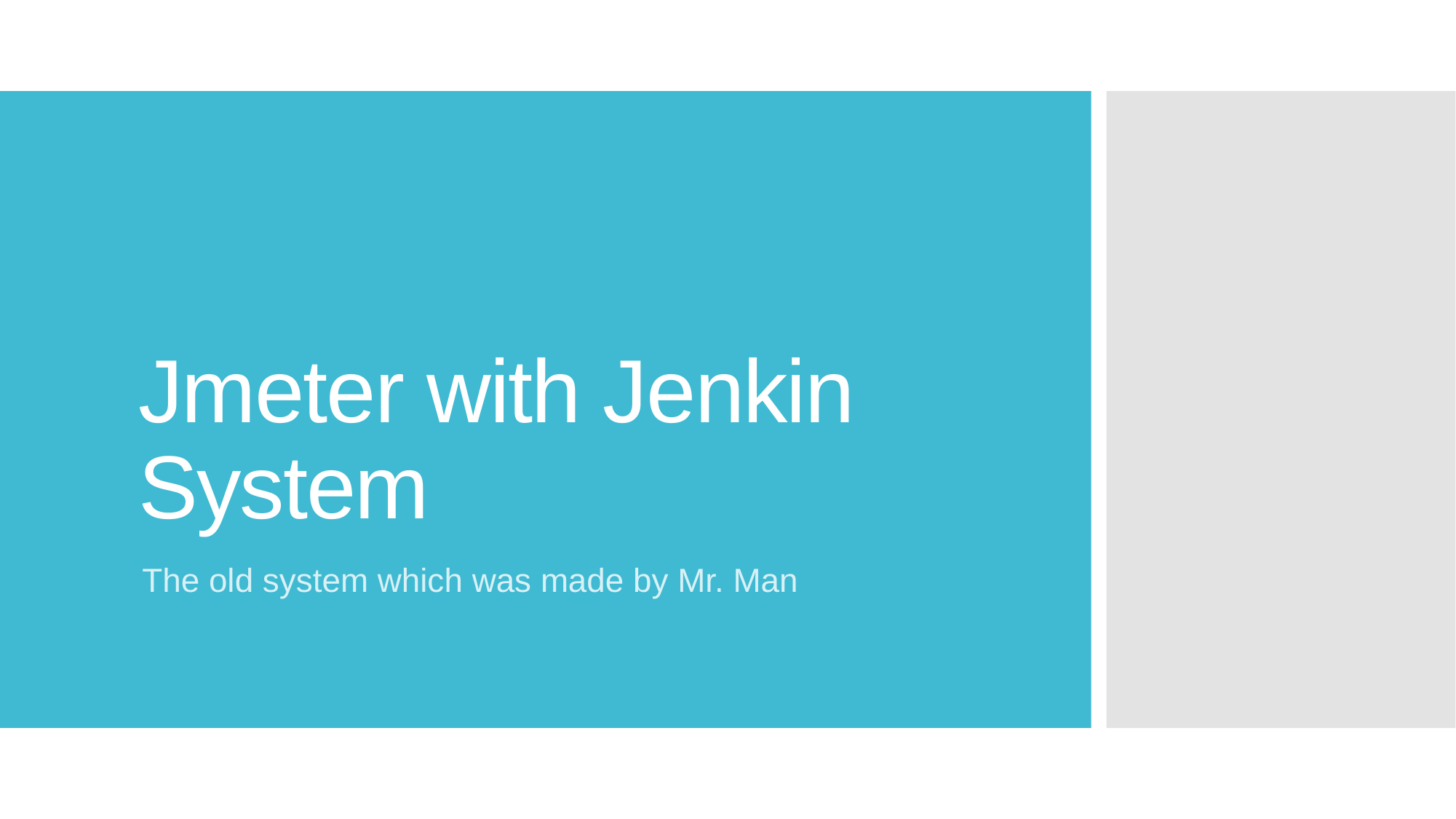

# Jmeter with Jenkin System
The old system which was made by Mr. Man